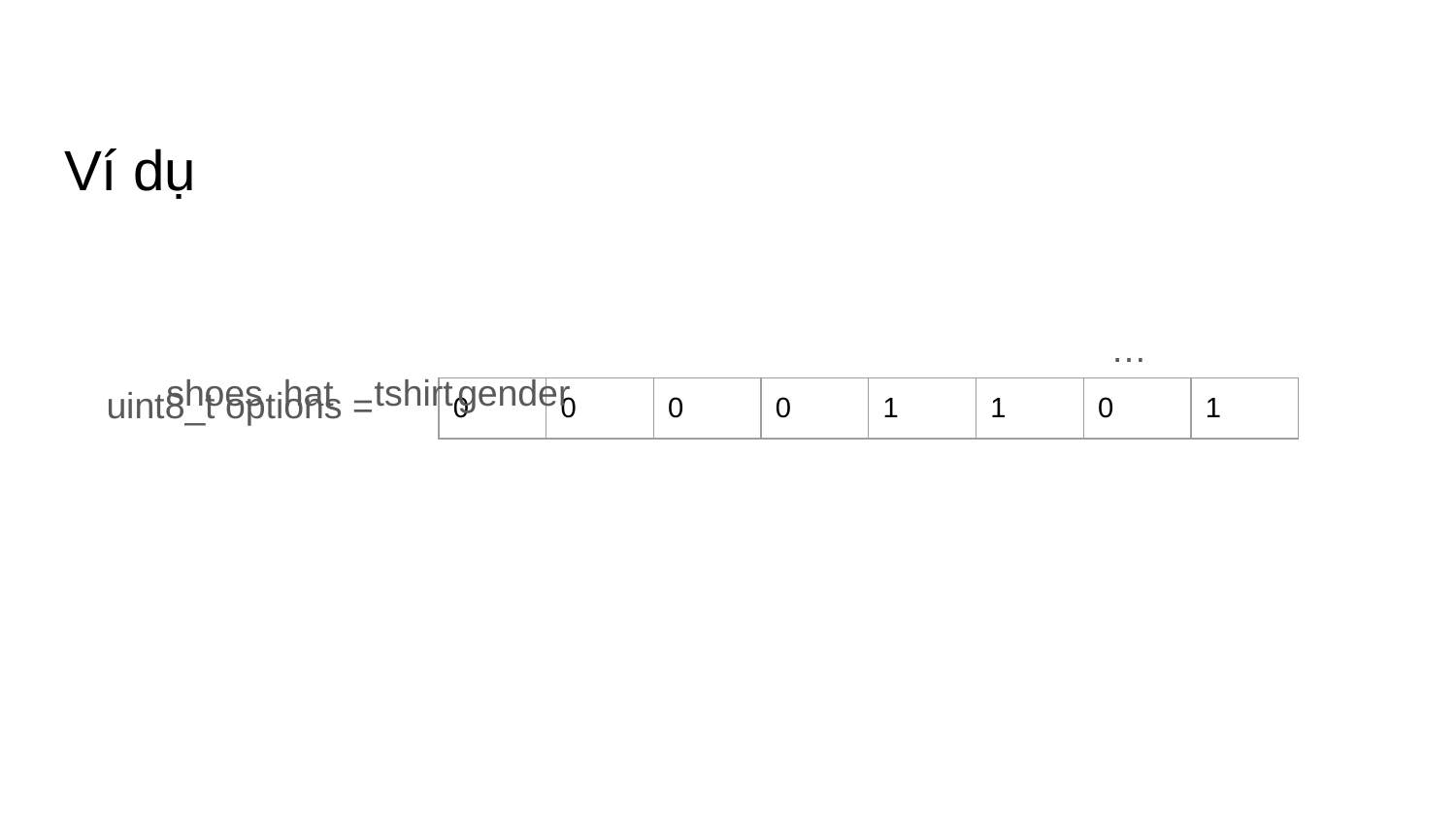

# Ví dụ

						       …	          shoes  hat    tshirt	gender
uint8_t options =
| 0 | 0 | 0 | 0 | 1 | 1 | 0 | 1 |
| --- | --- | --- | --- | --- | --- | --- | --- |